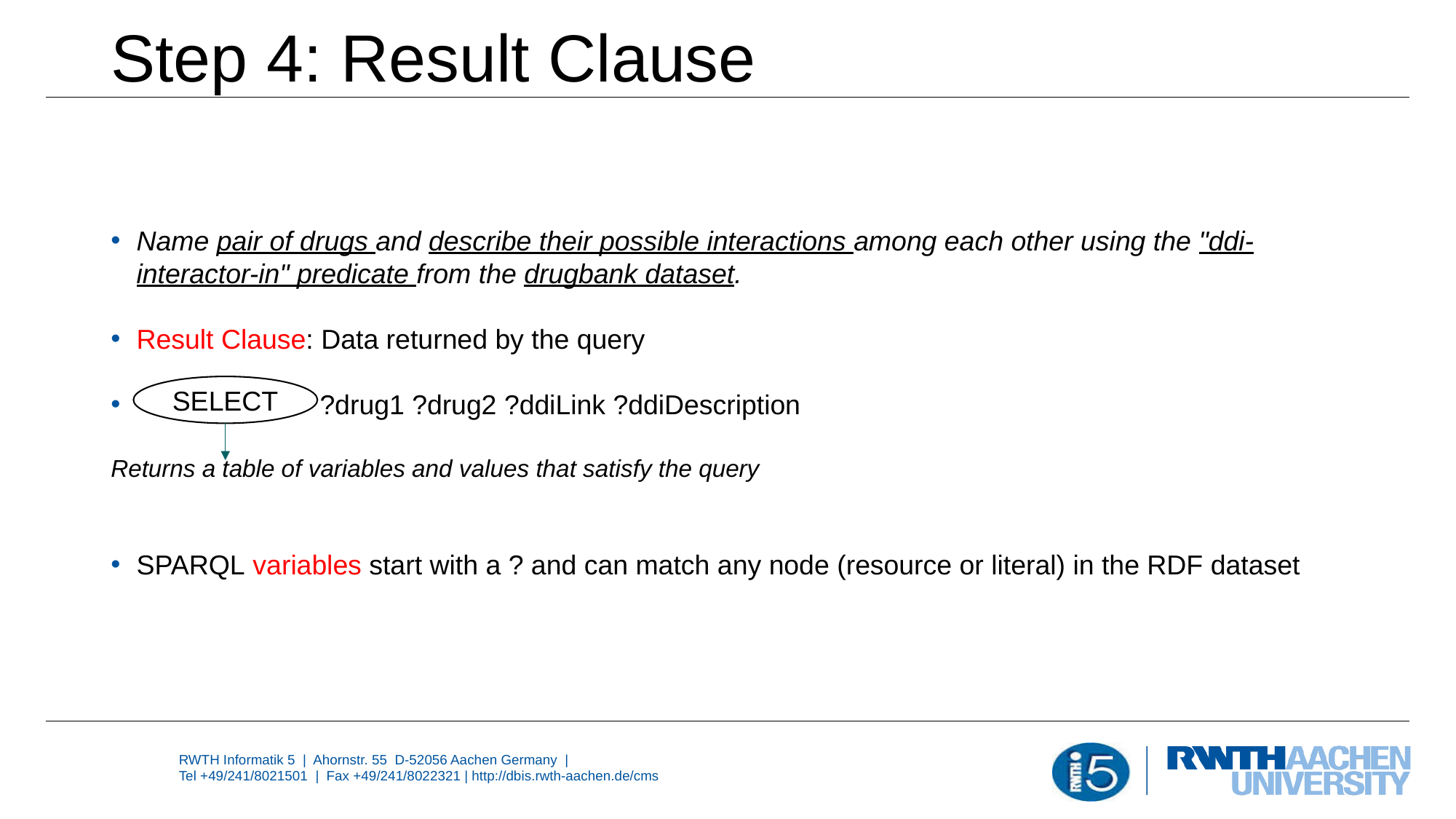

# Step 4: Result Clause
Name pair of drugs and describe their possible interactions among each other using the "ddi-interactor-in" predicate from the drugbank dataset.

Result Clause: Data returned by the query

                        ?drug1 ?drug2 ?ddiLink ?ddiDescription

Returns a table of variables and values that satisfy the query

SPARQL variables start with a ? and can match any node (resource or literal) in the RDF dataset

SELECT